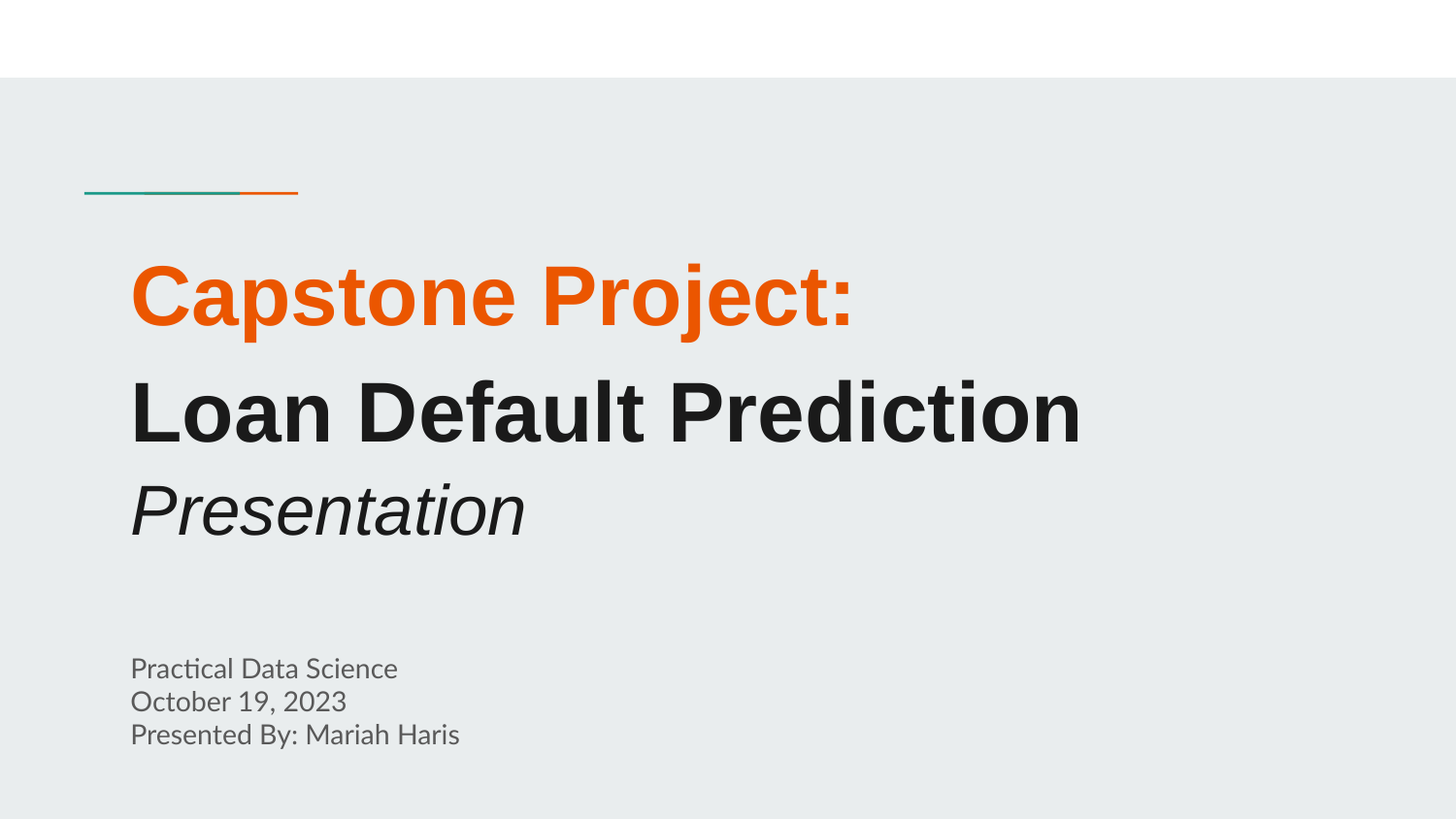

# Capstone Project:
Loan Default Prediction
Presentation
Practical Data Science
October 19, 2023
Presented By: Mariah Haris